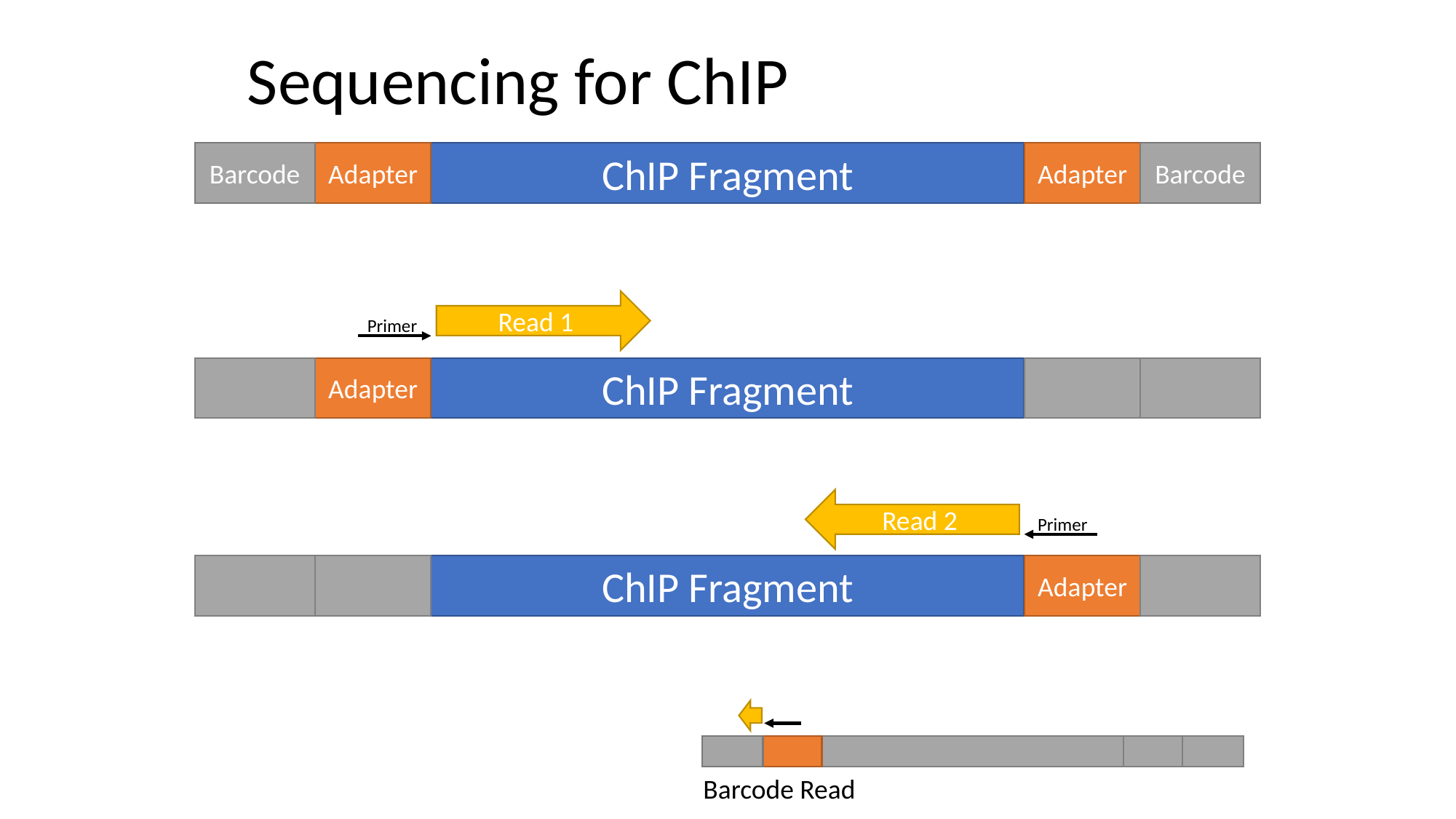

# Sequencing for ChIP
Barcode
Adapter
ChIP Fragment
Adapter
Barcode
Read 1
Primer

Adapter
ChIP Fragment

Read 2
Primer

ChIP Fragment
Adapter

Barcode Read